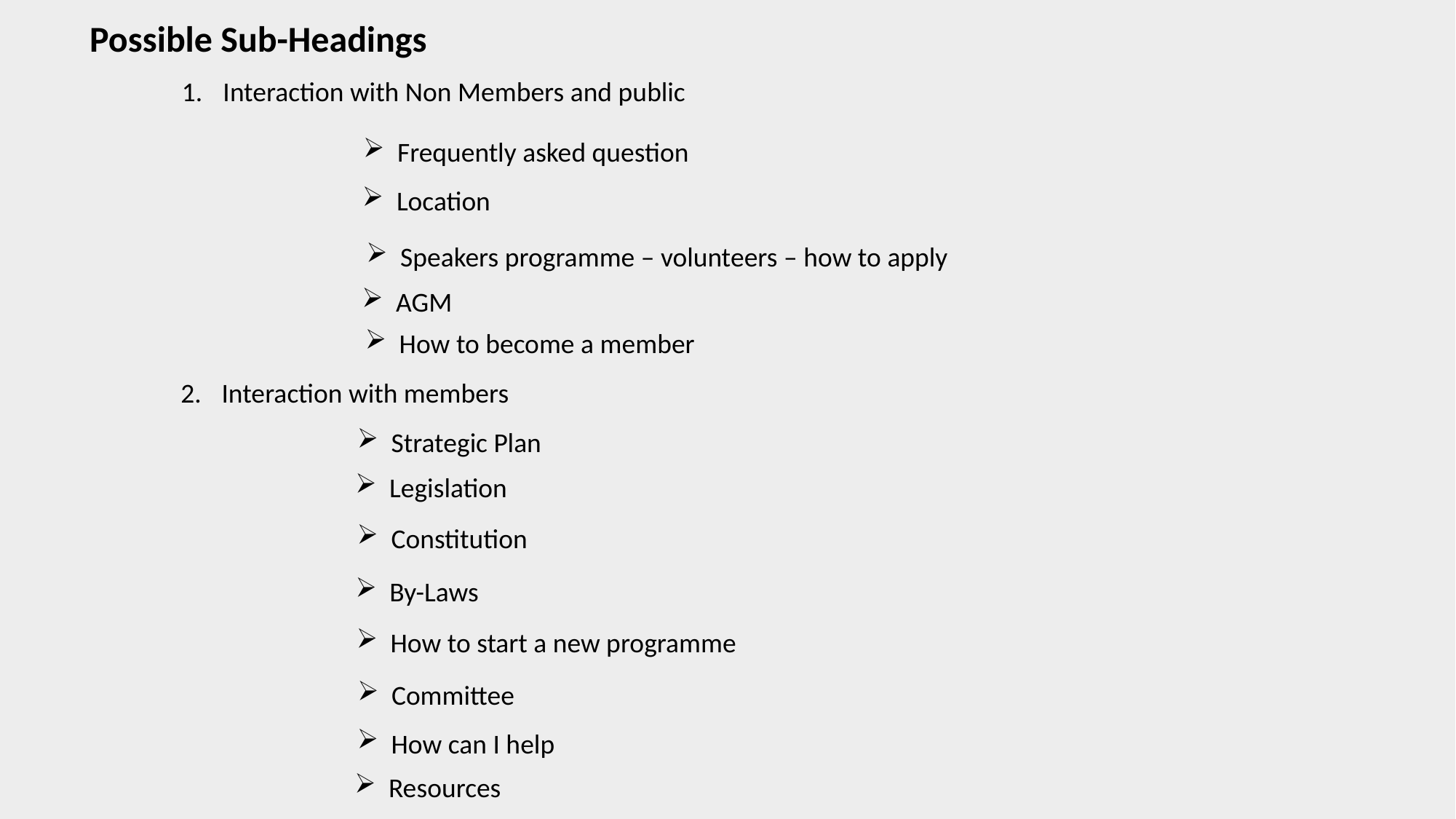

Possible Sub-Headings
Interaction with Non Members and public
Frequently asked question
Location
Speakers programme – volunteers – how to apply
AGM
How to become a member
Interaction with members
Strategic Plan
Legislation
Constitution
By-Laws
How to start a new programme
Committee
How can I help
Resources